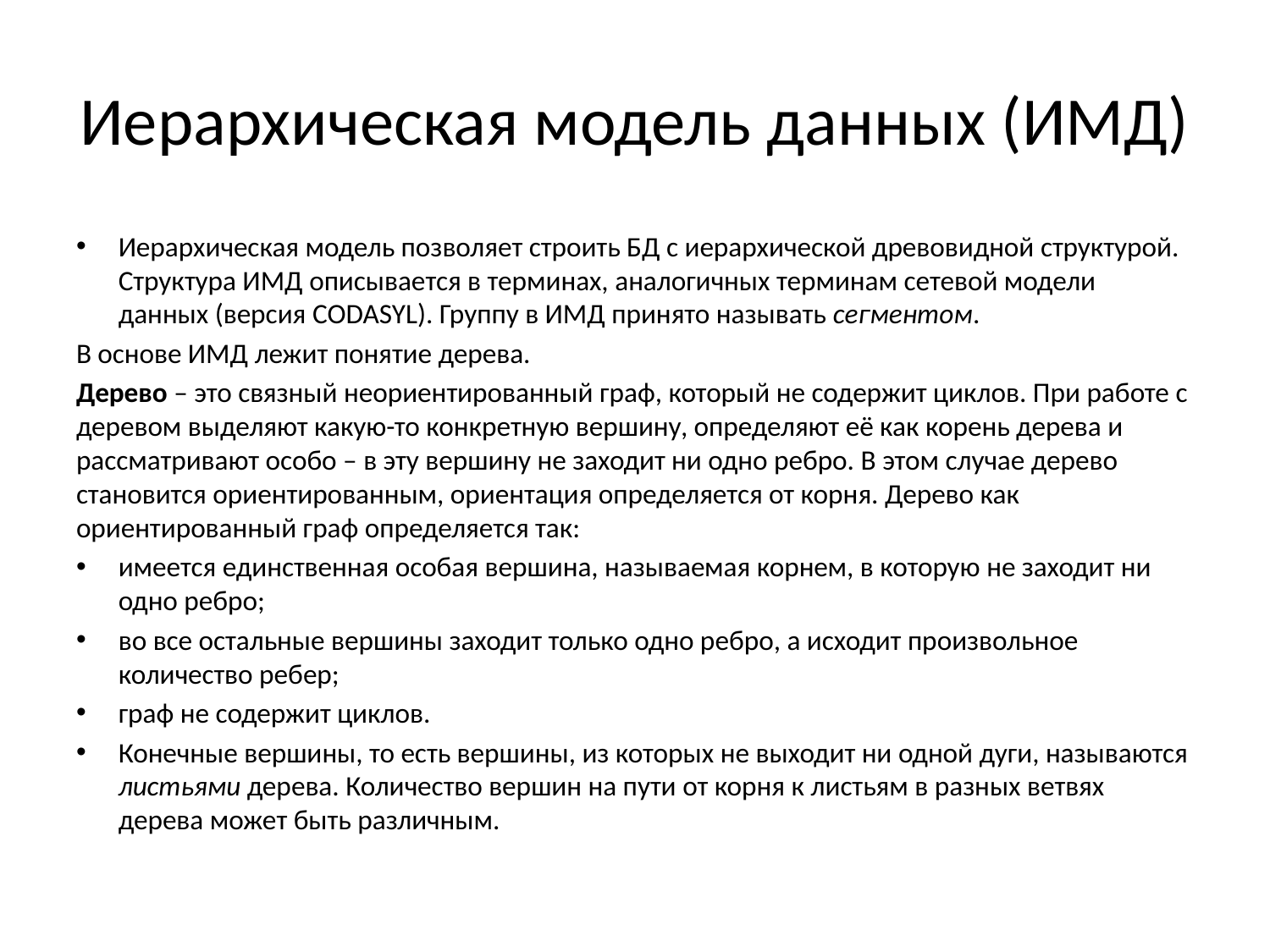

# Иерархическая модель данных (ИМД)
Иерархическая модель позволяет строить БД с иерархической древовидной структурой. Структура ИМД описывается в терминах, аналогичных терминам сетевой модели данных (версия CODASYL). Группу в ИМД принято называть сегментом.
В основе ИМД лежит понятие дерева.
Дерево – это связный неориентированный граф, который не содержит циклов. При работе с деревом выделяют какую-то конкретную вершину, определяют её как корень дерева и рассматривают особо – в эту вершину не заходит ни одно ребро. В этом случае дерево становится ориентированным, ориентация определяется от корня. Дерево как ориентированный граф определяется так:
имеется единственная особая вершина, называемая корнем, в которую не заходит ни одно ребро;
во все остальные вершины заходит только одно ребро, а исходит произвольное количество ребер;
граф не содержит циклов.
Конечные вершины, то есть вершины, из которых не выходит ни одной дуги, называются листьями дерева. Количество вершин на пути от корня к листьям в разных ветвях дерева может быть различным.